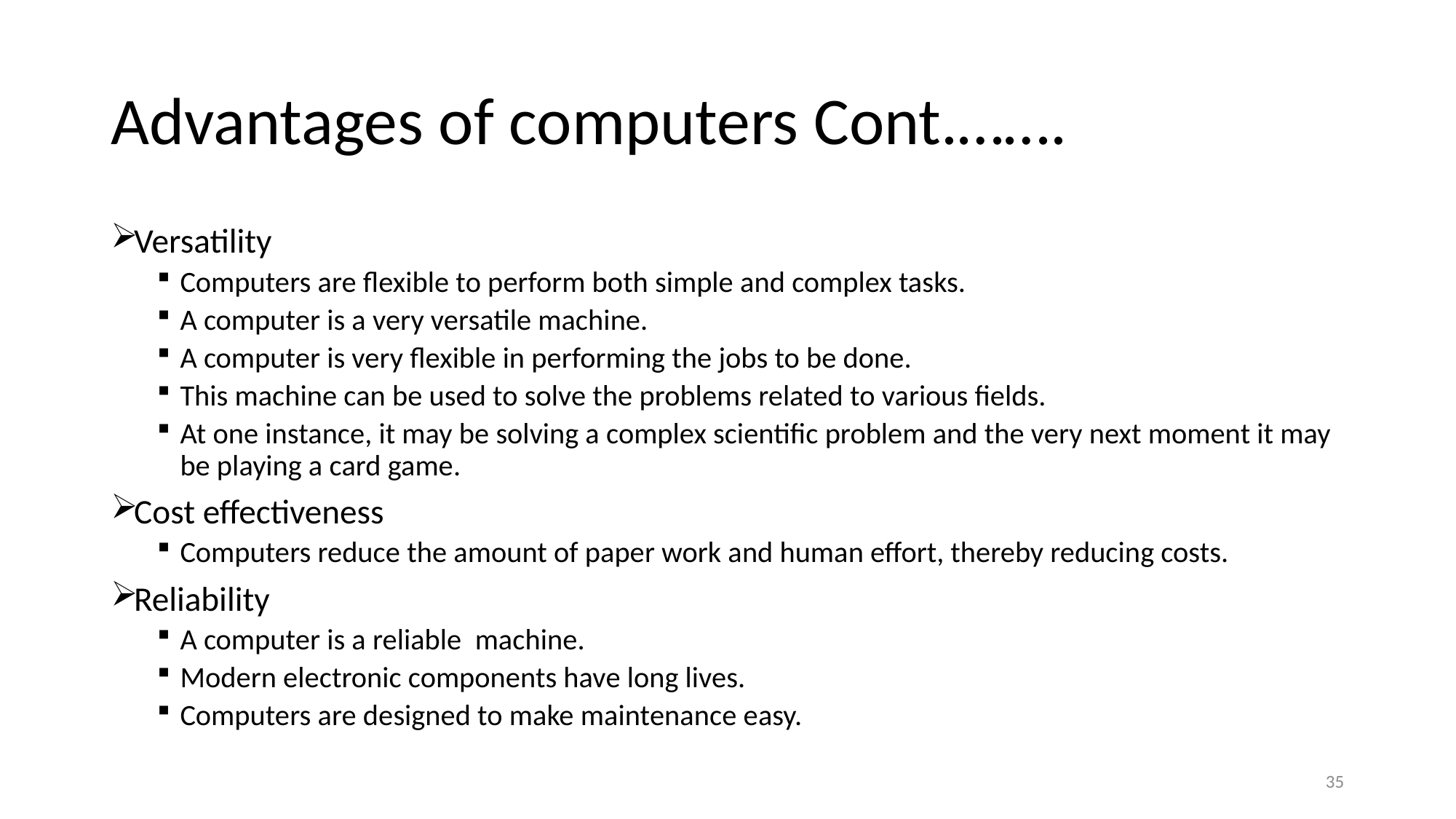

# Advantages of computers Cont.…….
Versatility
Computers are flexible to perform both simple and complex tasks.
A computer is a very versatile machine.
A computer is very flexible in performing the jobs to be done.
This machine can be used to solve the problems related to various fields.
At one instance, it may be solving a complex scientific problem and the very next moment it may be playing a card game.
Cost effectiveness
Computers reduce the amount of paper work and human effort, thereby reducing costs.
Reliability
A computer is a reliable  machine.
Modern electronic components have long lives.
Computers are designed to make maintenance easy.
35